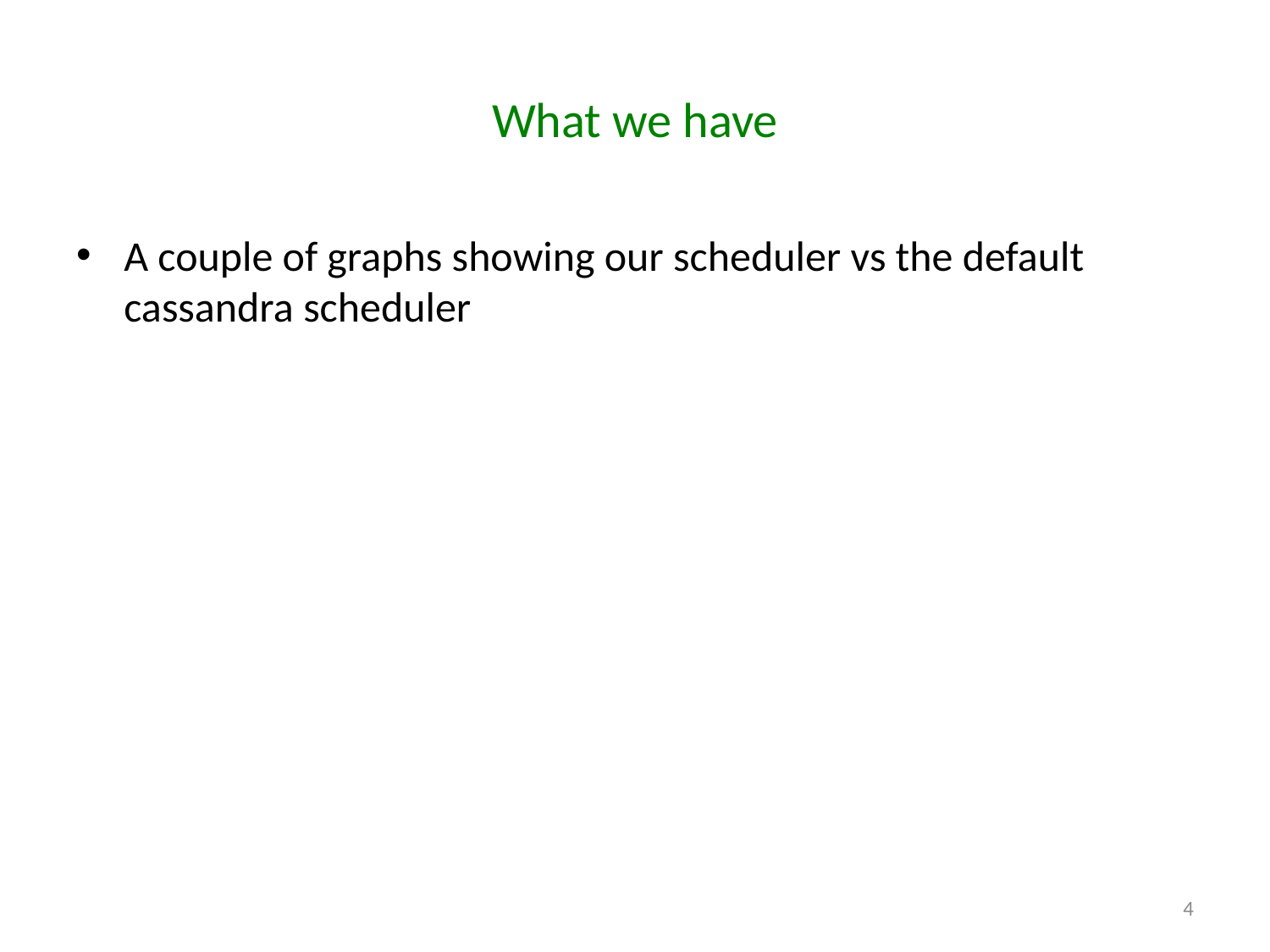

# What we have
A couple of graphs showing our scheduler vs the default cassandra scheduler
4